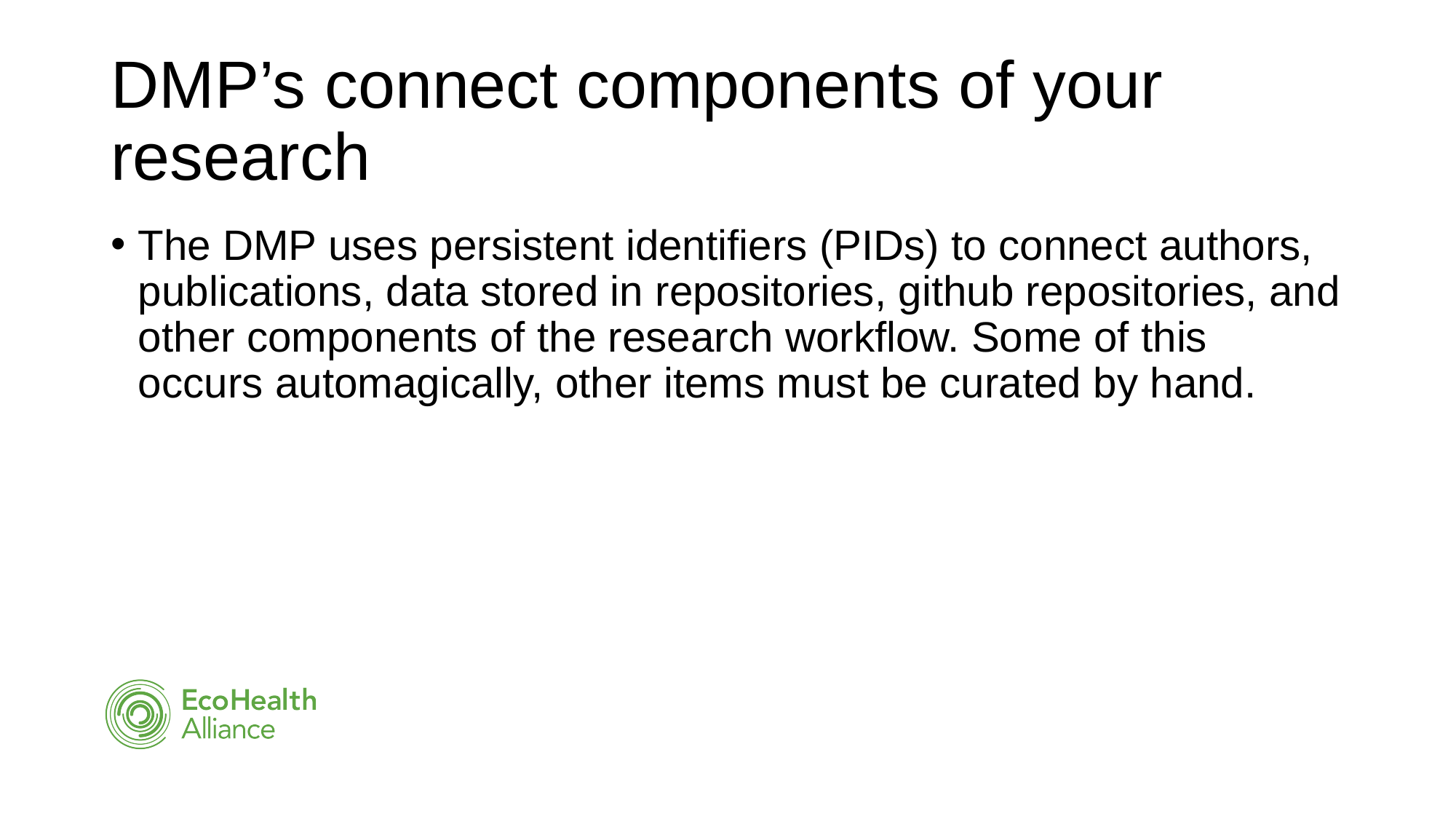

# DMP’s connect components of your research
The DMP uses persistent identifiers (PIDs) to connect authors, publications, data stored in repositories, github repositories, and other components of the research workflow. Some of this occurs automagically, other items must be curated by hand.